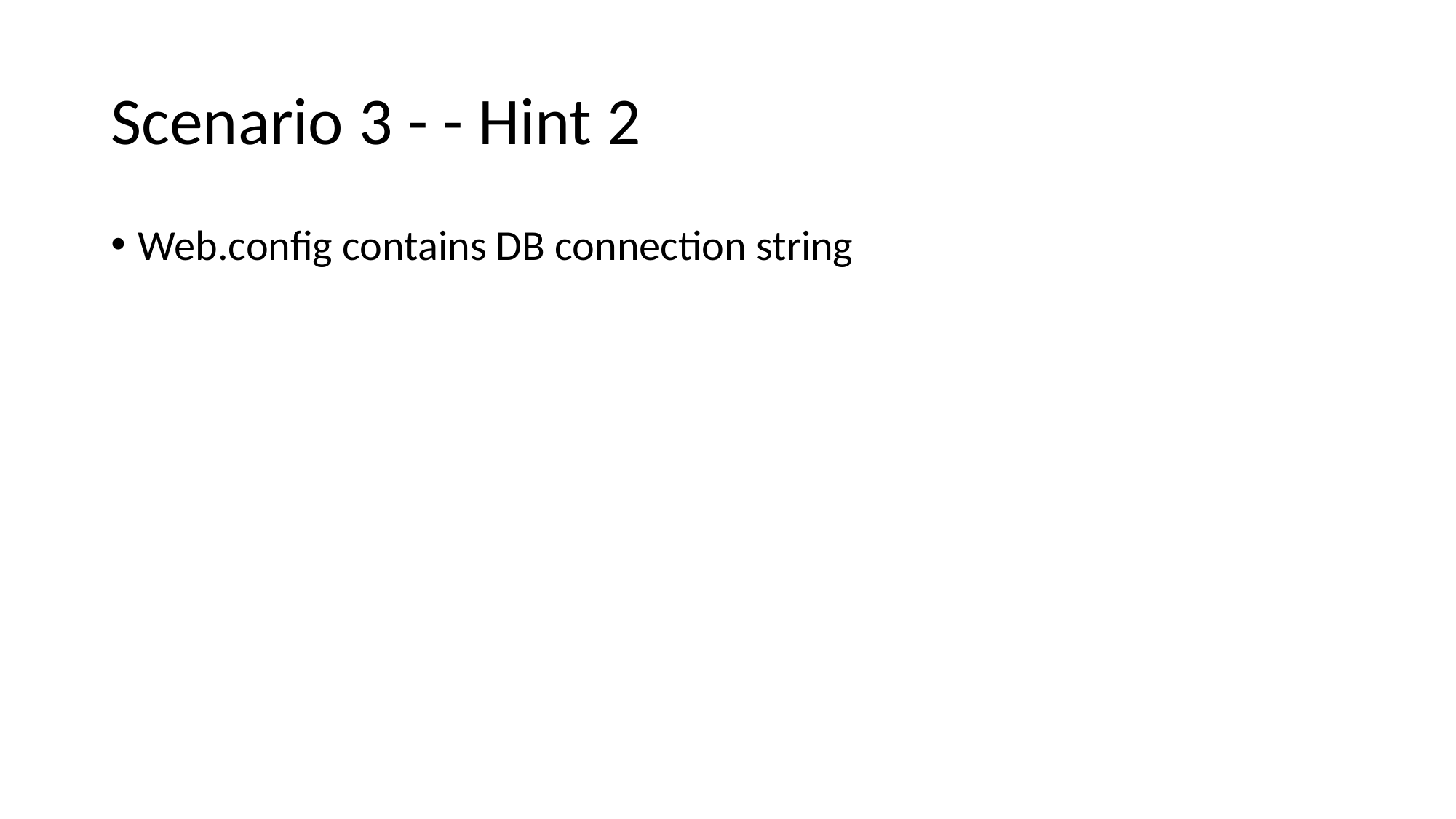

# Scenario 3 - - Hint 2
Web.config contains DB connection string